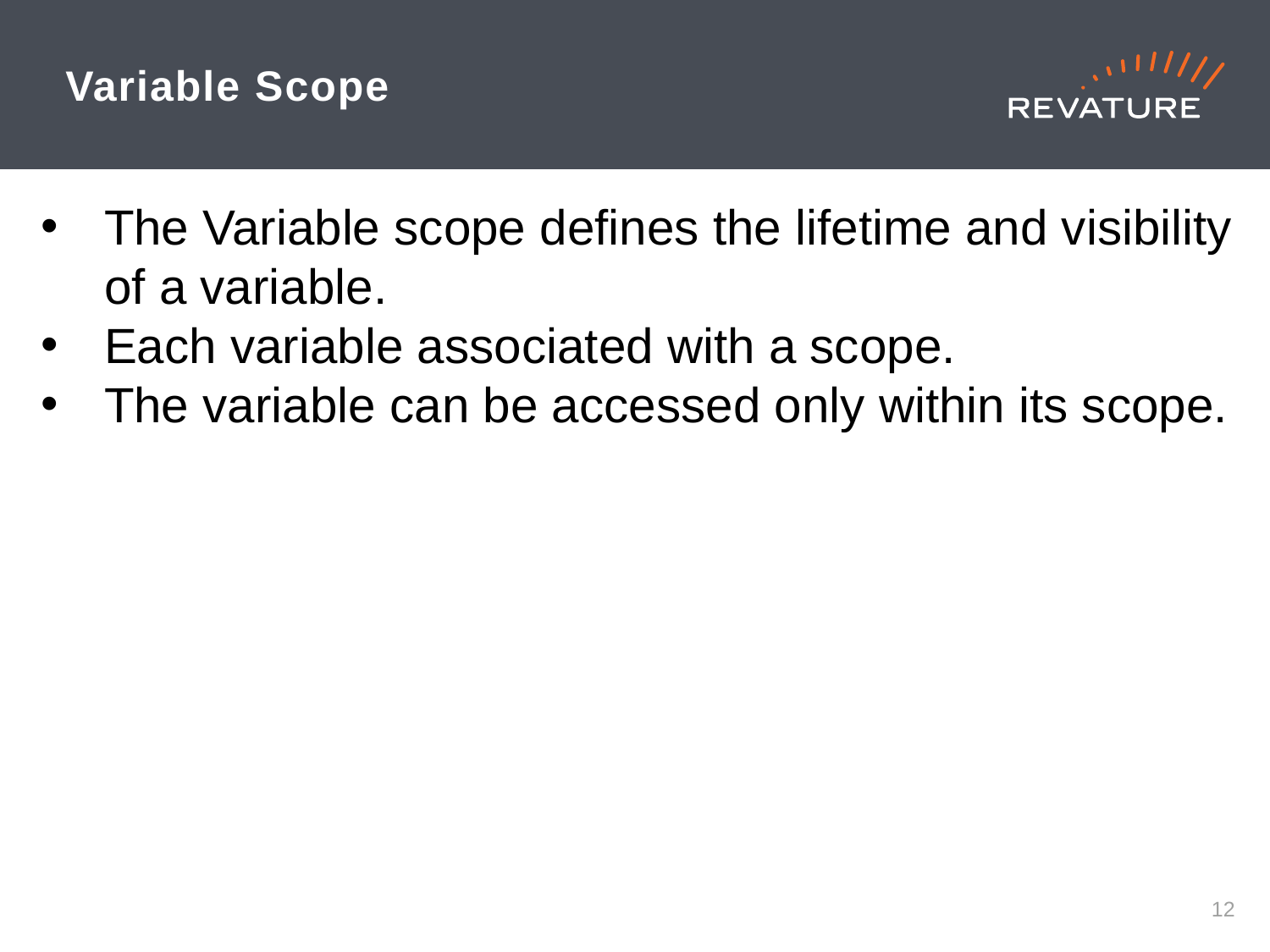

# Variable Scope
The Variable scope defines the lifetime and visibility of a variable.
Each variable associated with a scope.
The variable can be accessed only within its scope.
12